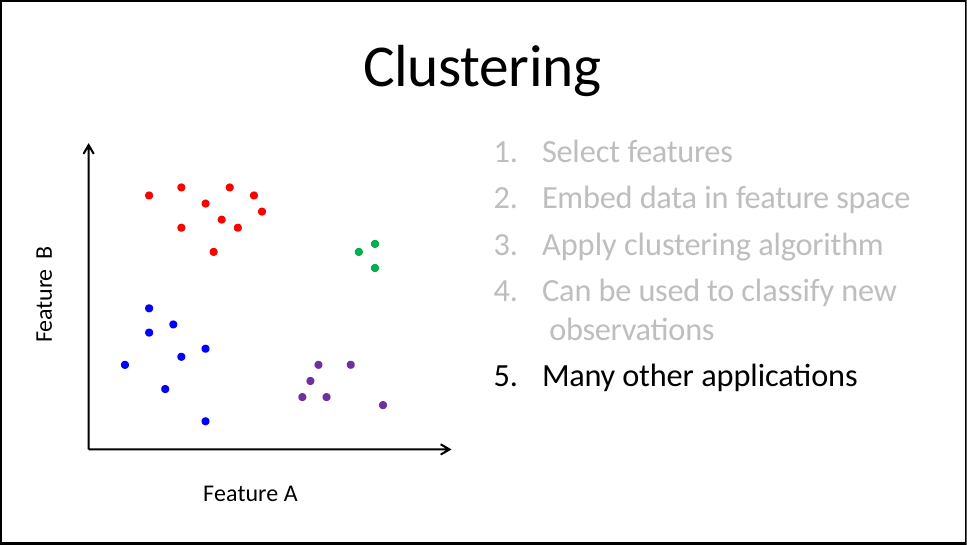

# Clustering
Select features
Embed data in feature space
Apply clustering algorithm
Can be used to classify new  observations
Many other applications

Feature B
Feature A